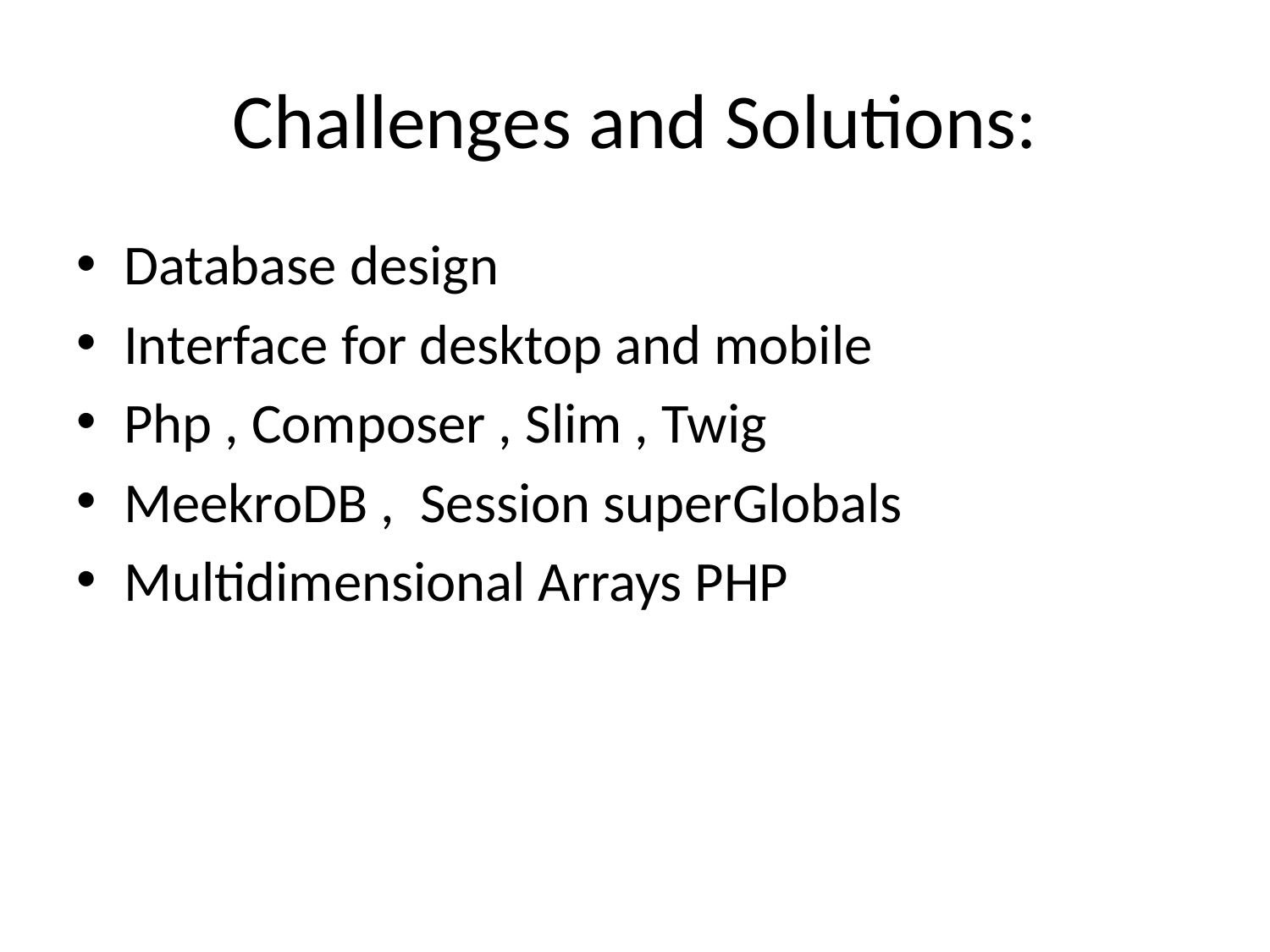

# Challenges and Solutions:
Database design
Interface for desktop and mobile
Php , Composer , Slim , Twig
MeekroDB ,  Session superGlobals
Multidimensional Arrays PHP